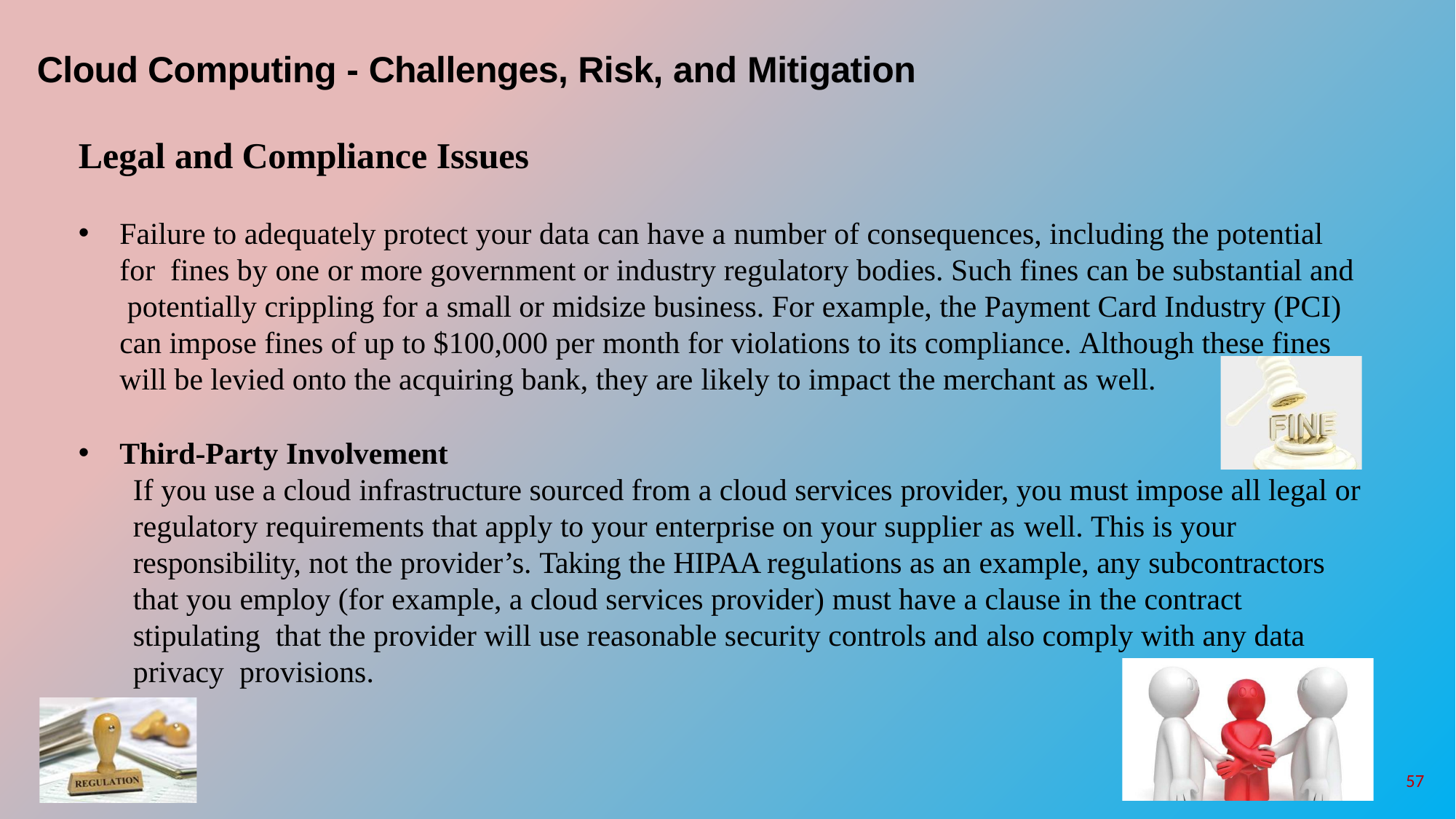

# Cloud Computing - Challenges, Risk, and Mitigation
Legal and Compliance Issues

Failure to adequately protect your data can have a number of consequences, including the potential for  fines by one or more government or industry regulatory bodies. Such fines can be substantial and  potentially crippling for a small or midsize business. For example, the Payment Card Industry (PCI)  can impose fines of up to $100,000 per month for violations to its compliance. Although these fines  will be levied onto the acquiring bank, they are likely to impact the merchant as well.

Third-Party Involvement
If you use a cloud infrastructure sourced from a cloud services provider, you must impose all legal or
regulatory requirements that apply to your enterprise on your supplier as well. This is your  responsibility, not the provider’s. Taking the HIPAA regulations as an example, any subcontractors
that you employ (for example, a cloud services provider) must have a clause in the contract stipulating  that the provider will use reasonable security controls and also comply with any data privacy  provisions.

57